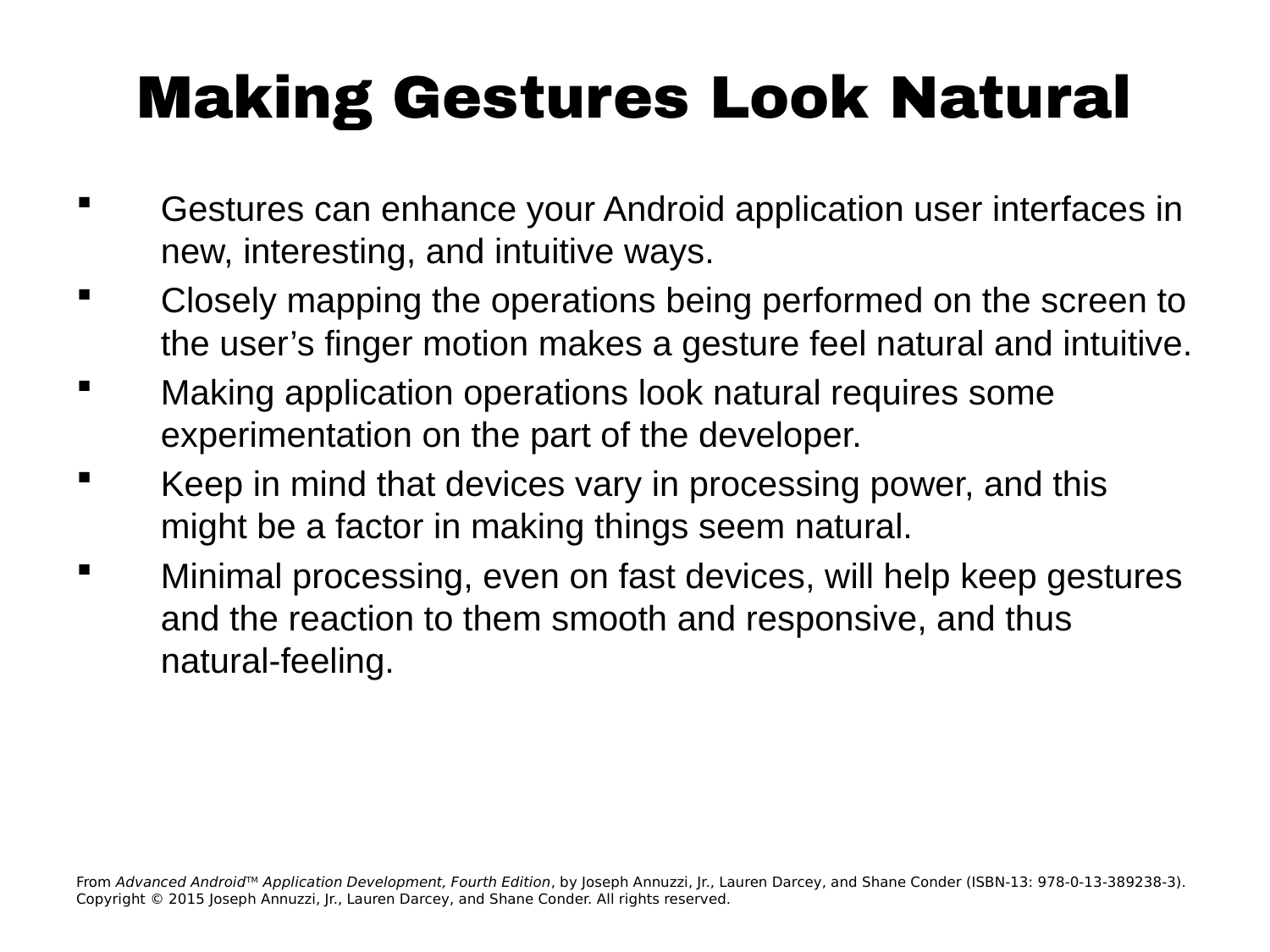

# Making Gestures Look Natural
Gestures can enhance your Android application user interfaces in new, interesting, and intuitive ways.
Closely mapping the operations being performed on the screen to the user’s finger motion makes a gesture feel natural and intuitive.
Making application operations look natural requires some experimentation on the part of the developer.
Keep in mind that devices vary in processing power, and this might be a factor in making things seem natural.
Minimal processing, even on fast devices, will help keep gestures and the reaction to them smooth and responsive, and thus natural-feeling.
From Advanced AndroidTM Application Development, Fourth Edition, by Joseph Annuzzi, Jr., Lauren Darcey, and Shane Conder (ISBN-13: 978-0-13-389238-3). Copyright © 2015 Joseph Annuzzi, Jr., Lauren Darcey, and Shane Conder. All rights reserved.